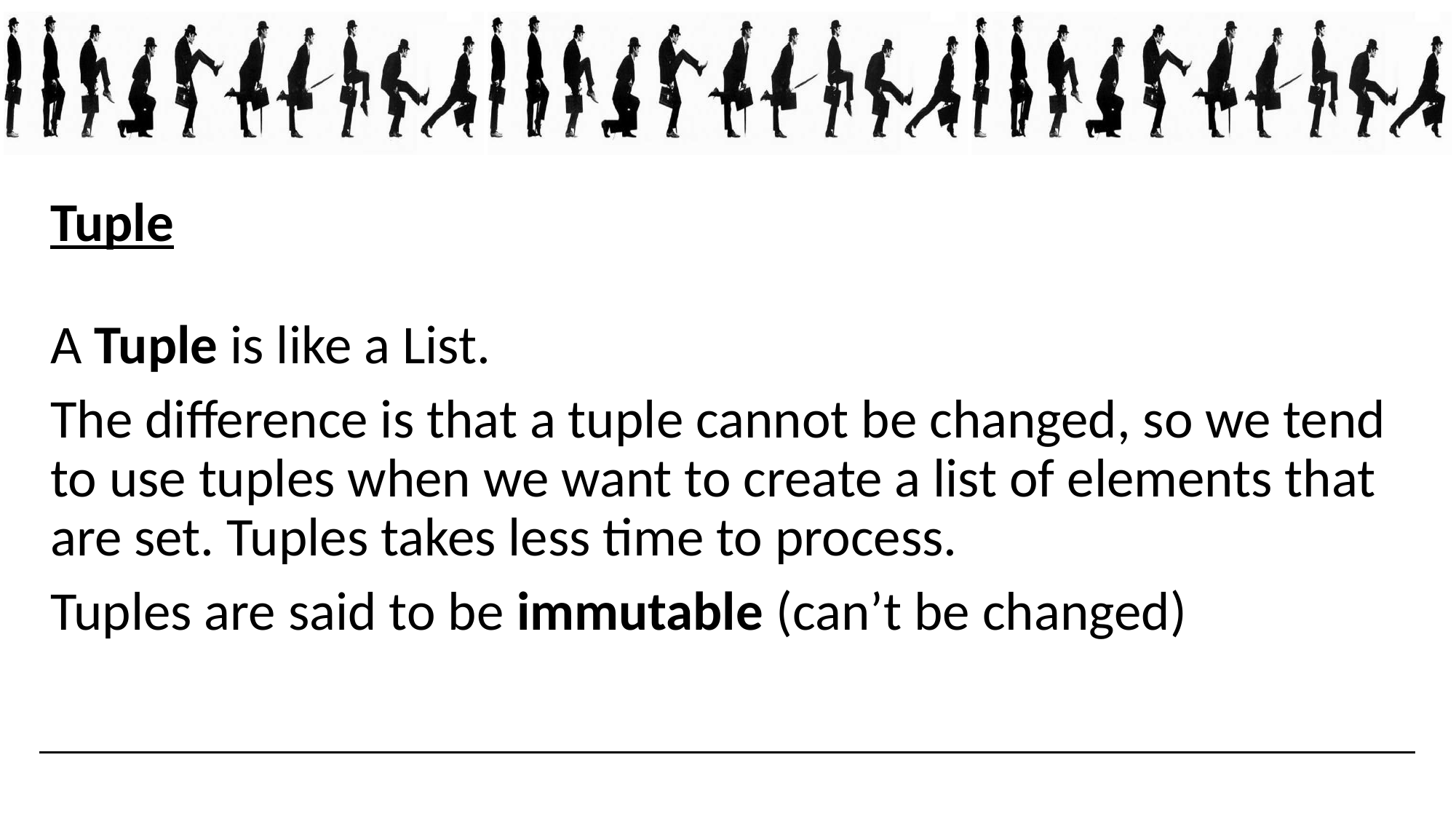

Tuple

A Tuple is like a List.
The difference is that a tuple cannot be changed, so we tend to use tuples when we want to create a list of elements that are set. Tuples takes less time to process.
Tuples are said to be immutable (can’t be changed)